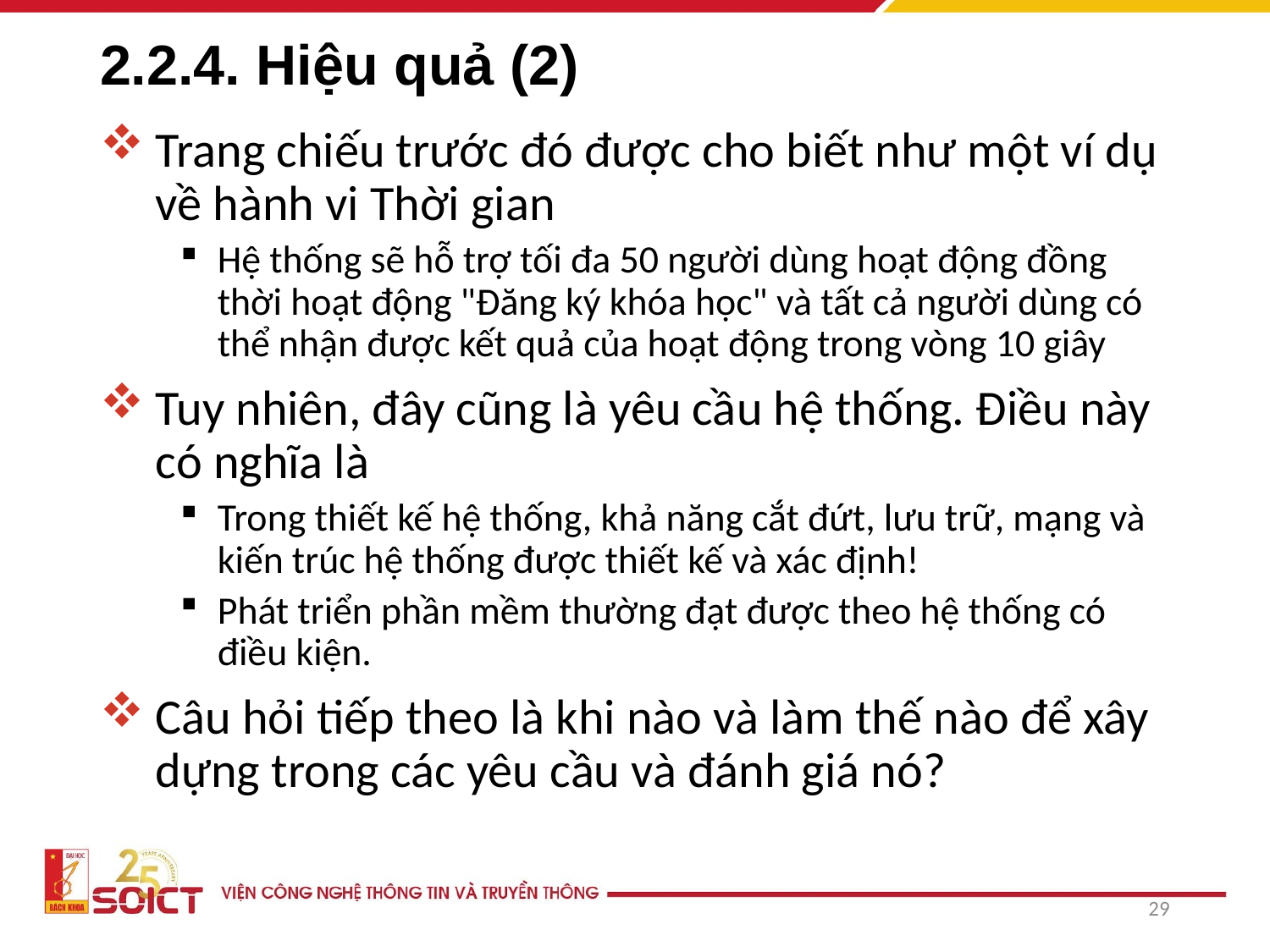

# 2.2.4. Hiệu quả (2)
Trang chiếu trước đó được cho biết như một ví dụ về hành vi Thời gian
Hệ thống sẽ hỗ trợ tối đa 50 người dùng hoạt động đồng thời hoạt động "Đăng ký khóa học" và tất cả người dùng có thể nhận được kết quả của hoạt động trong vòng 10 giây
Tuy nhiên, đây cũng là yêu cầu hệ thống. Điều này có nghĩa là
Trong thiết kế hệ thống, khả năng cắt đứt, lưu trữ, mạng và kiến trúc hệ thống được thiết kế và xác định!
Phát triển phần mềm thường đạt được theo hệ thống có điều kiện.
Câu hỏi tiếp theo là khi nào và làm thế nào để xây dựng trong các yêu cầu và đánh giá nó?

29